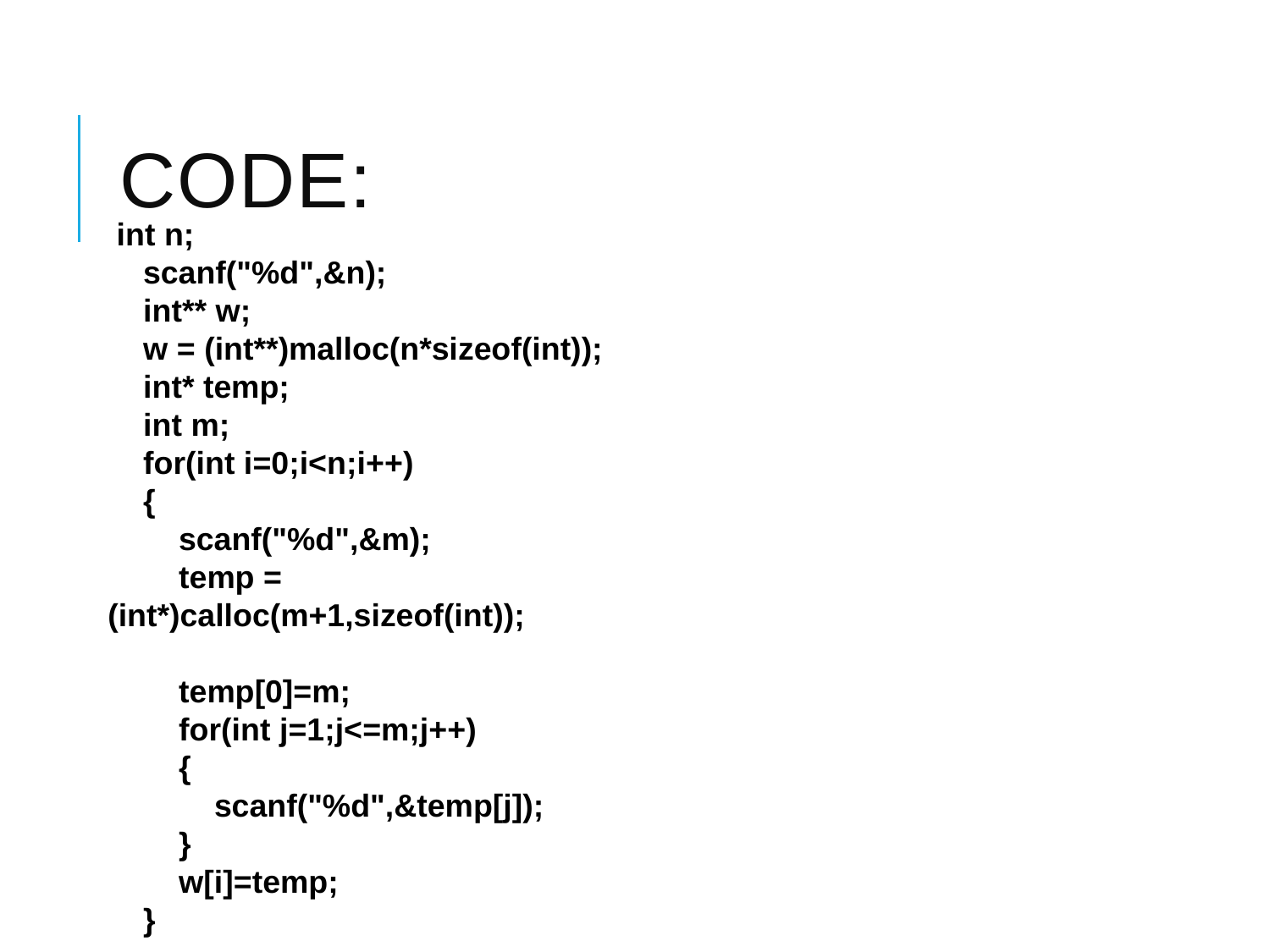

# COde:
 int n;
    scanf("%d",&n);
    int** w;
    w = (int**)malloc(n*sizeof(int));
    int* temp;
    int m;
    for(int i=0;i<n;i++)
    {
        scanf("%d",&m);
        temp = (int*)calloc(m+1,sizeof(int));

        temp[0]=m;
        for(int j=1;j<=m;j++)
        {
            scanf("%d",&temp[j]);
        }
        w[i]=temp;
    }